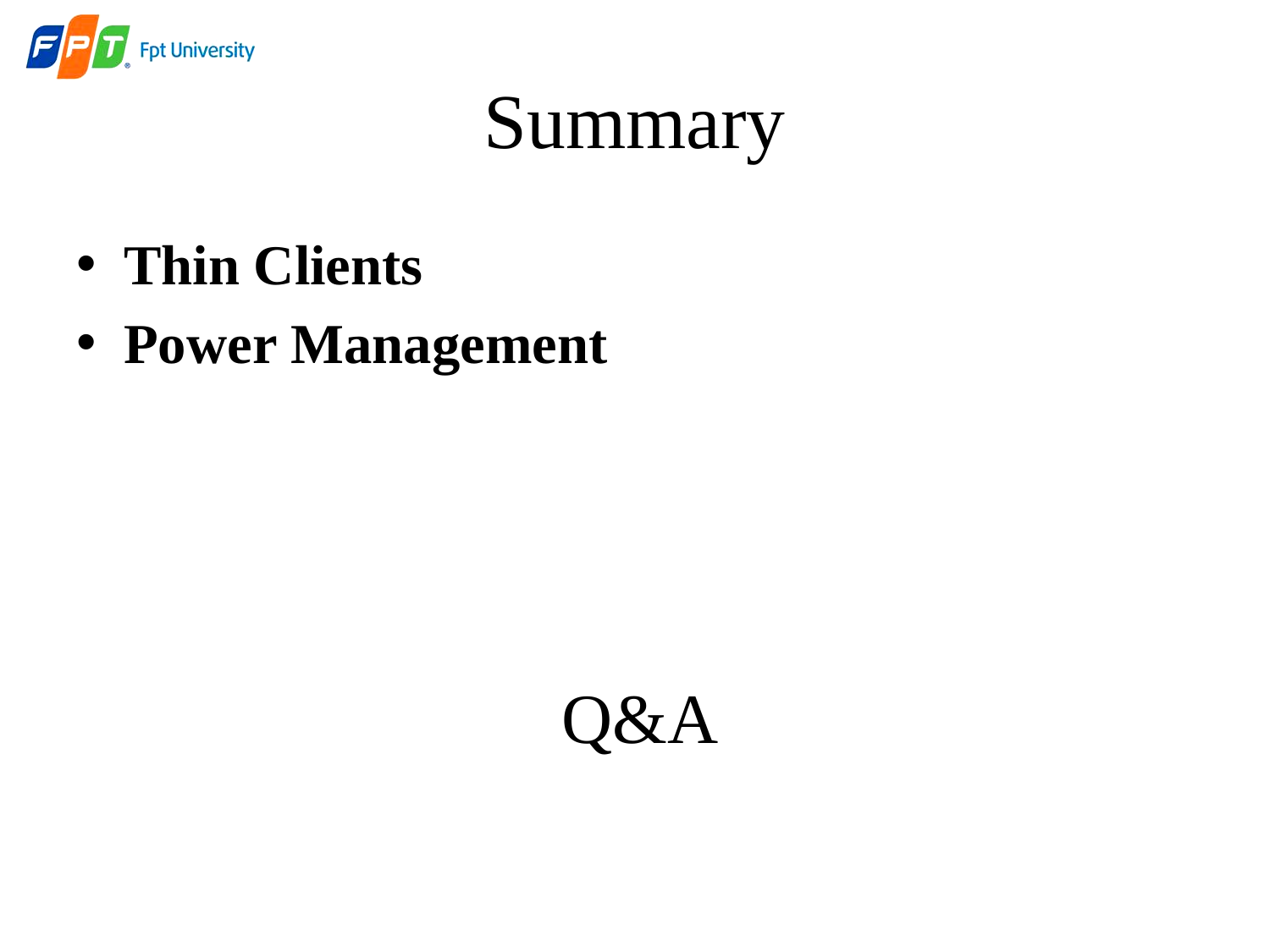

# Summary
Thin Clients
Power Management
Q&A